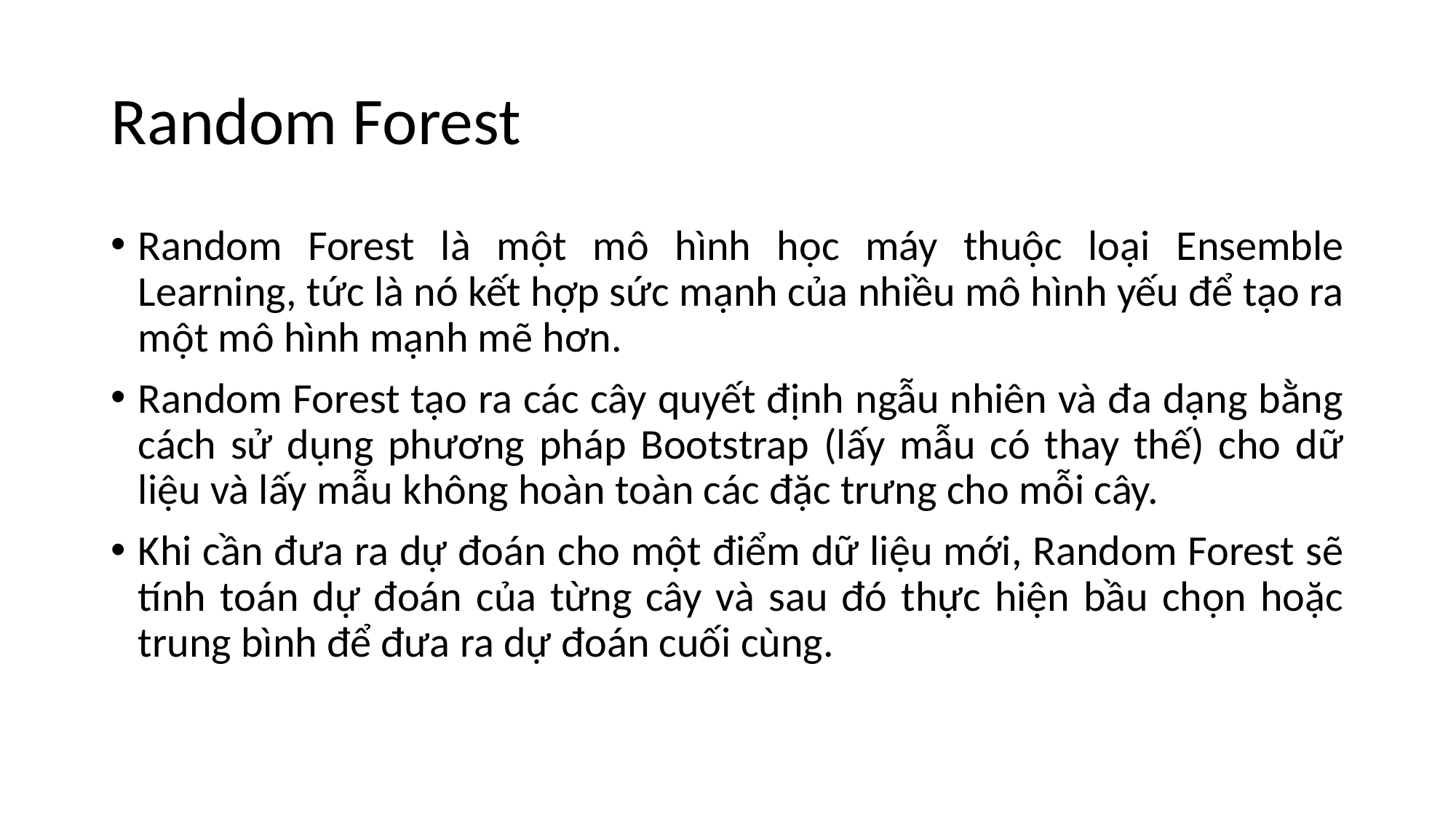

# Random Forest
Random Forest là một mô hình học máy thuộc loại Ensemble Learning, tức là nó kết hợp sức mạnh của nhiều mô hình yếu để tạo ra một mô hình mạnh mẽ hơn.
Random Forest tạo ra các cây quyết định ngẫu nhiên và đa dạng bằng cách sử dụng phương pháp Bootstrap (lấy mẫu có thay thế) cho dữ liệu và lấy mẫu không hoàn toàn các đặc trưng cho mỗi cây.
Khi cần đưa ra dự đoán cho một điểm dữ liệu mới, Random Forest sẽ tính toán dự đoán của từng cây và sau đó thực hiện bầu chọn hoặc trung bình để đưa ra dự đoán cuối cùng.